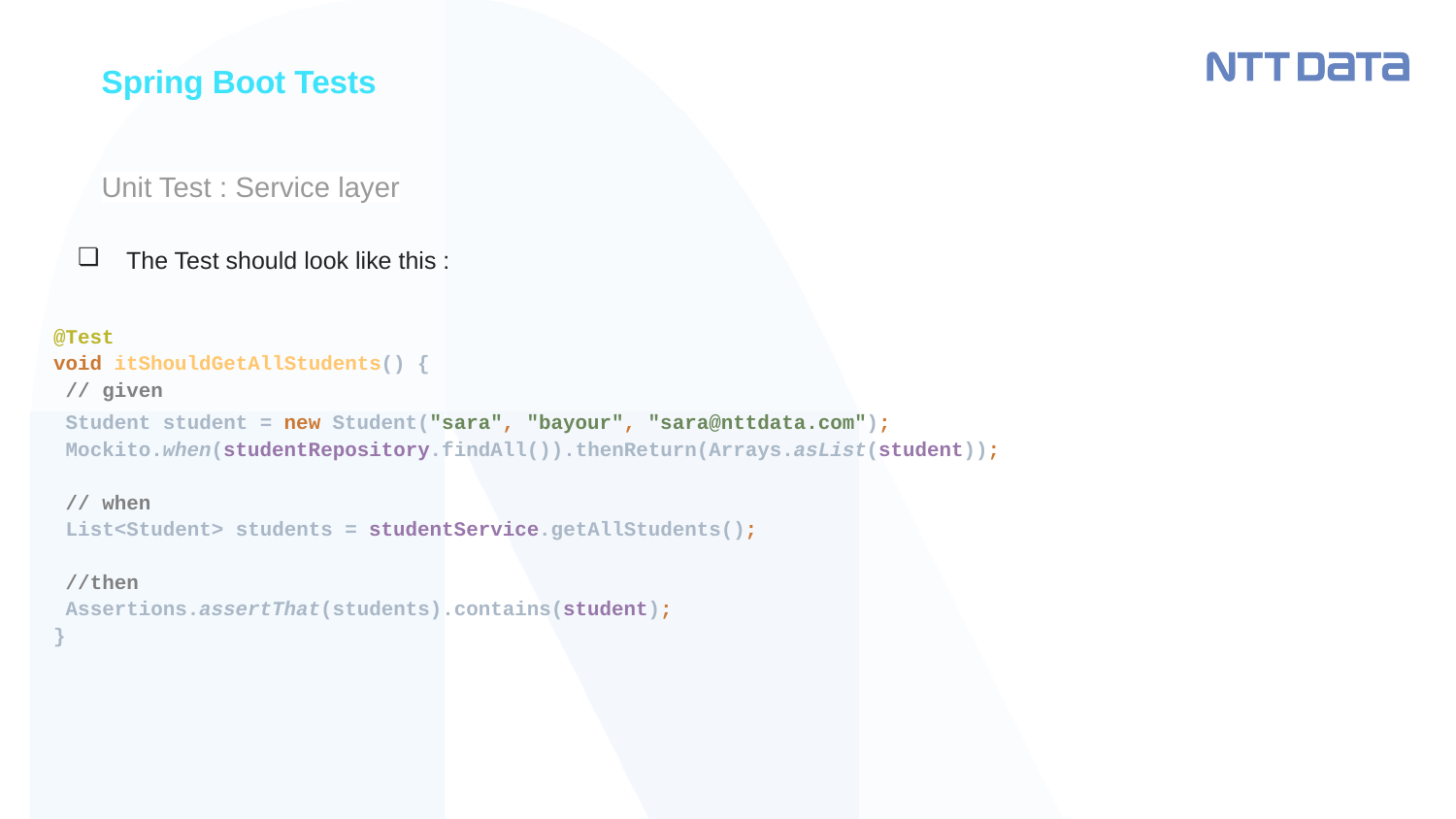

Spring Boot Tests
# Unit Test : Service layer

The Test should look like this :

@Test
void itShouldGetAllStudents() {
 // given
 Student student = new Student("sara", "bayour", "sara@nttdata.com");
 Mockito.when(studentRepository.findAll()).thenReturn(Arrays.asList(student));

 // when
 List<Student> students = studentService.getAllStudents();

 //then
 Assertions.assertThat(students).contains(student);
}